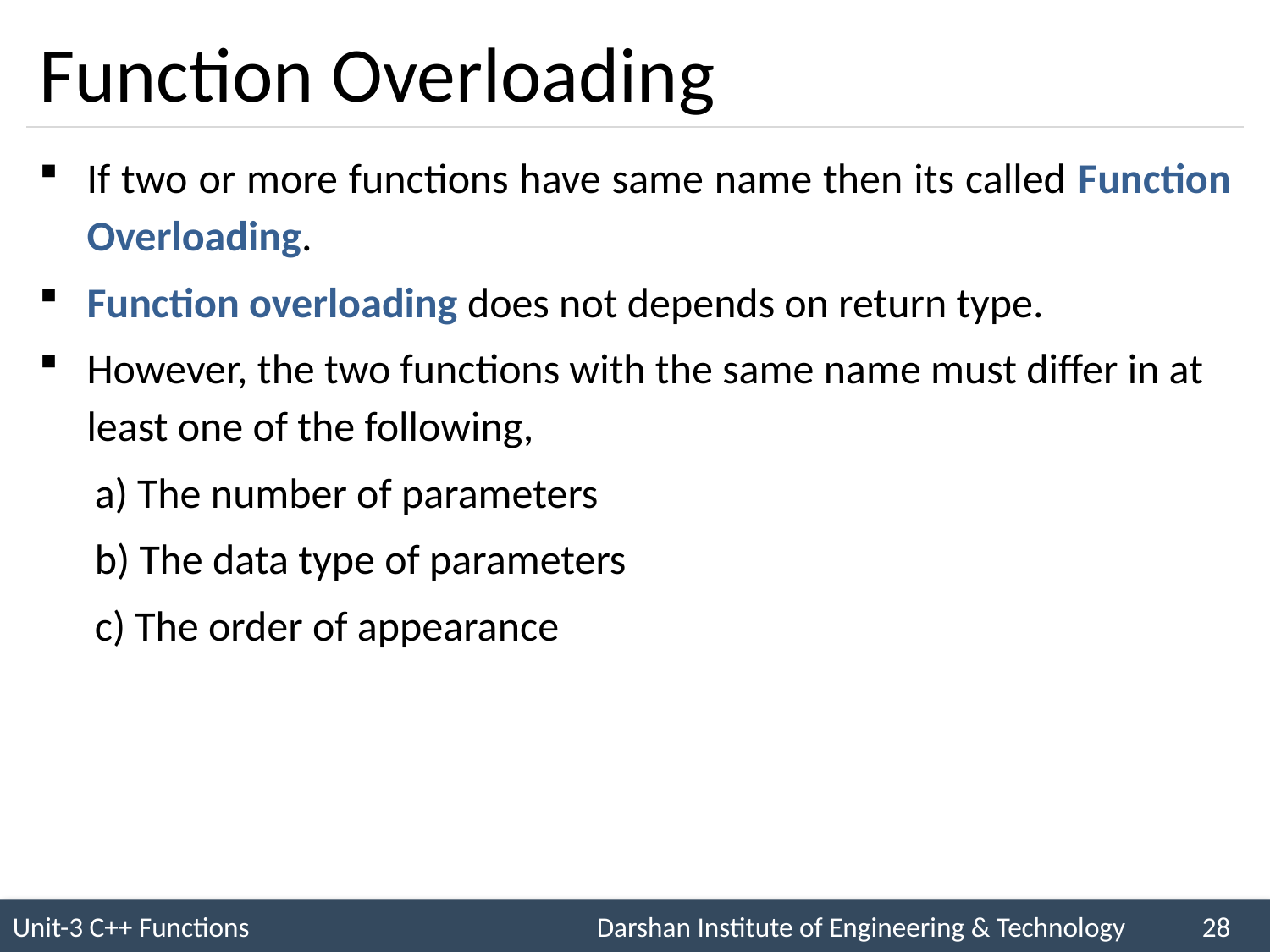

# Function Overloading
If two or more functions have same name then its called Function Overloading.
Function overloading does not depends on return type.
However, the two functions with the same name must differ in at least one of the following,
a) The number of parameters
b) The data type of parameters
c) The order of appearance